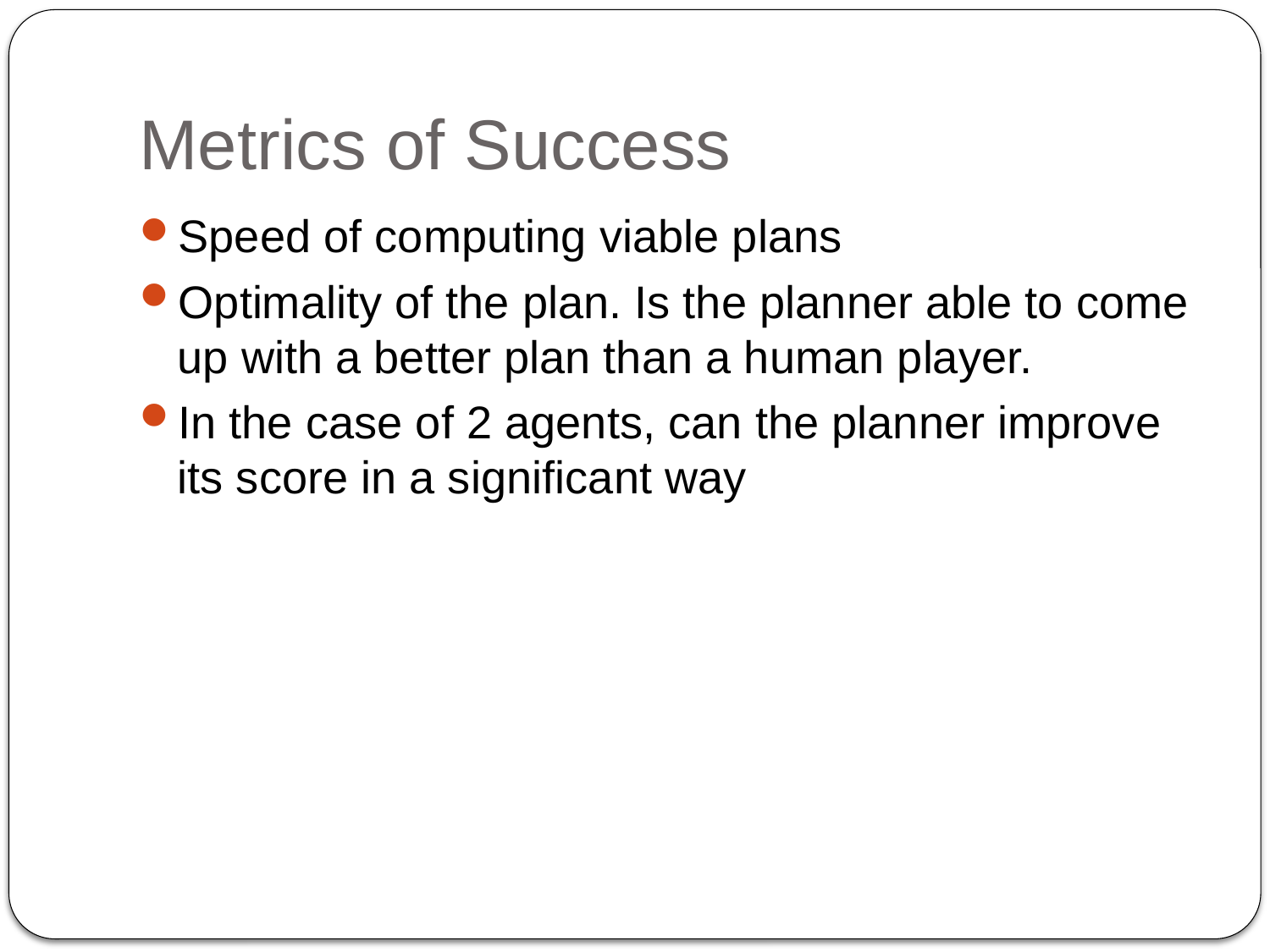

# Metrics of Success
Speed of computing viable plans
Optimality of the plan. Is the planner able to come up with a better plan than a human player.
In the case of 2 agents, can the planner improve its score in a significant way